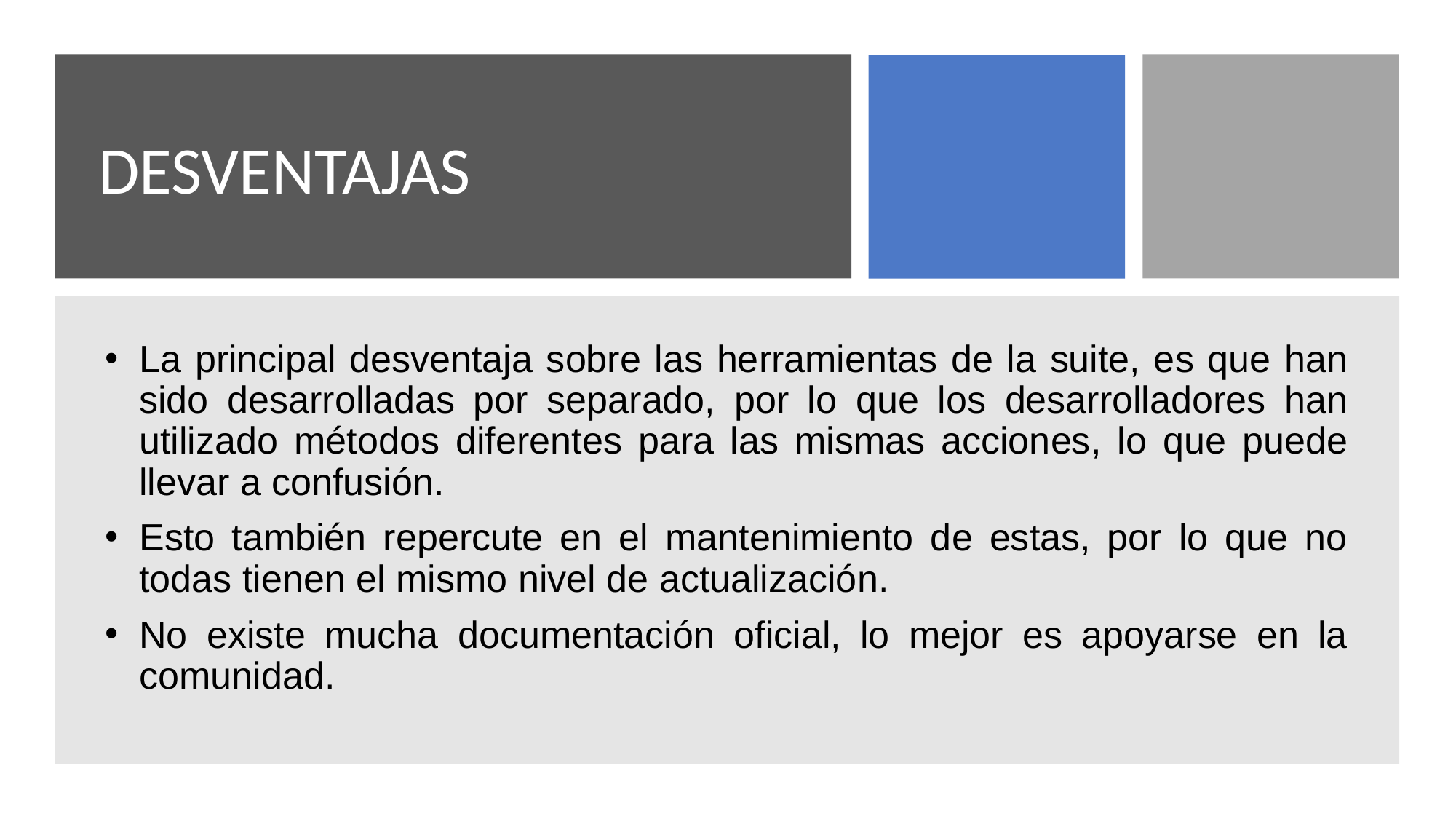

# DESVENTAJAS

La principal desventaja sobre las herramientas de la suite, es que han sido desarrolladas por separado, por lo que los desarrolladores han utilizado métodos diferentes para las mismas acciones, lo que puede llevar a confusión.
Esto también repercute en el mantenimiento de estas, por lo que no todas tienen el mismo nivel de actualización.
No existe mucha documentación oficial, lo mejor es apoyarse en la comunidad.